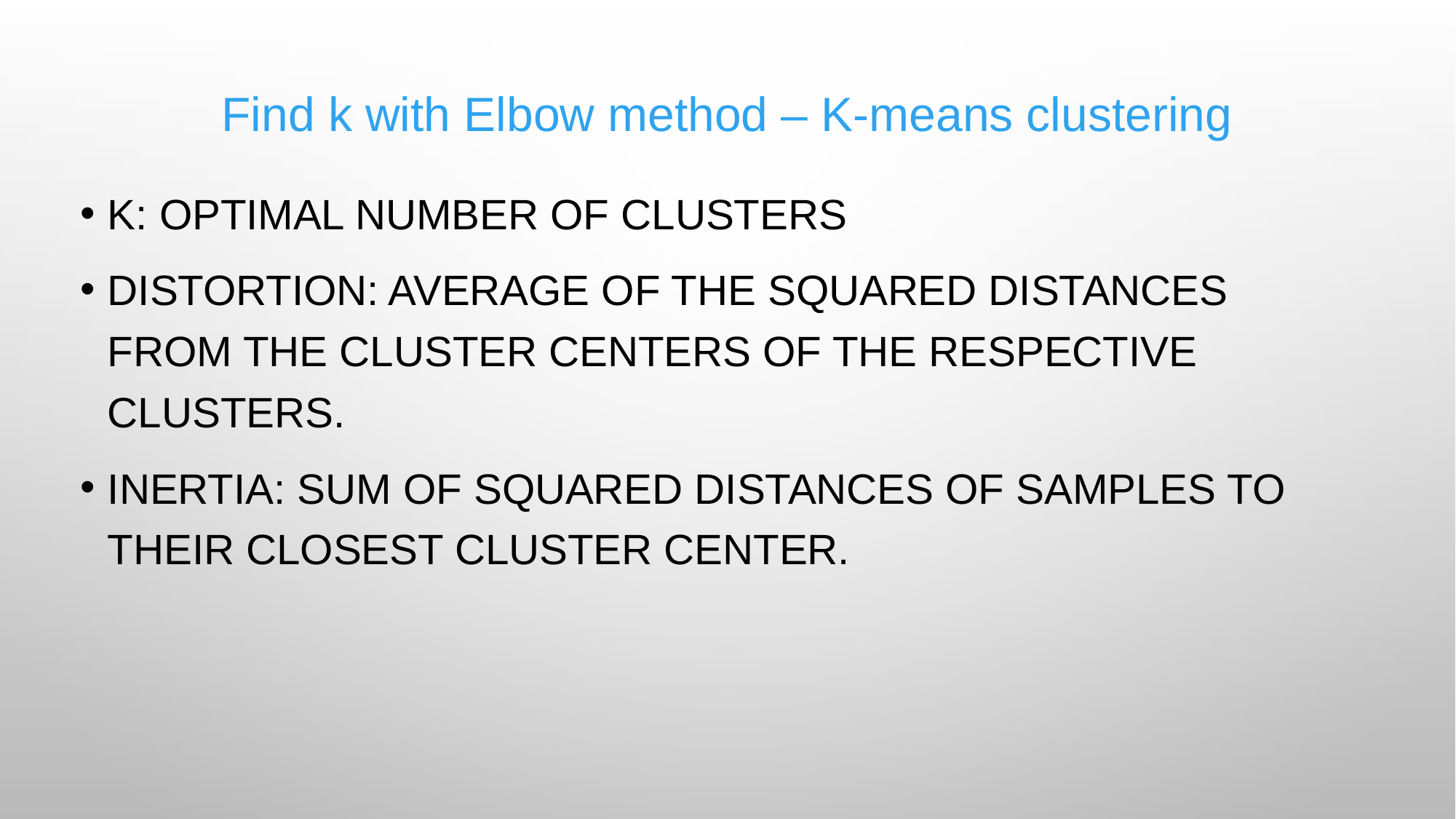

# Find k with Elbow method – K-means clustering
k: Optimal number of clusters
Distortion: average of the squared distances from the cluster centers of the respective clusters.
Inertia: sum of squared distances of samples to their closest cluster center.